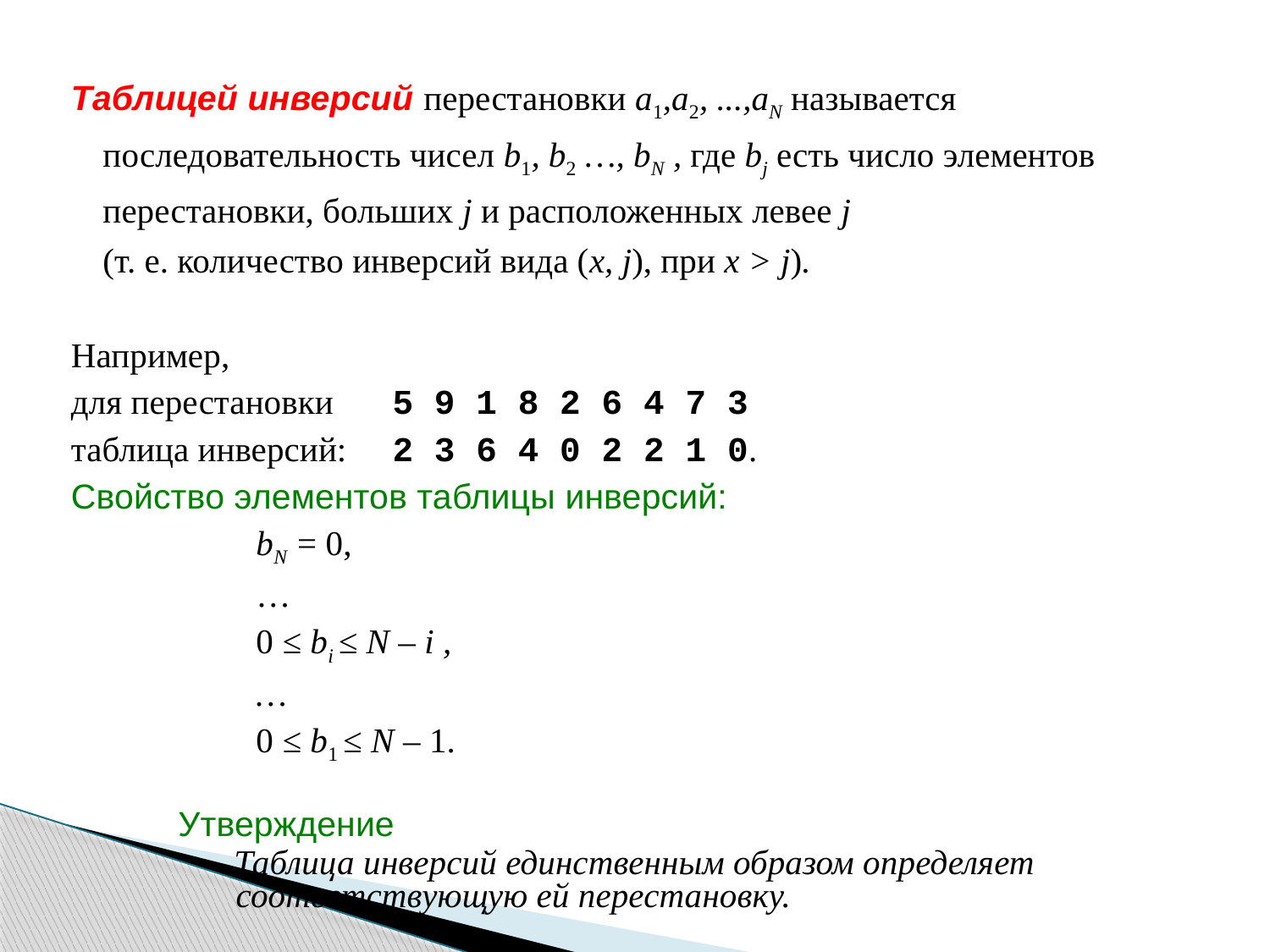

Таблицей инверсий перестановки a1,a2, ...,aN называется последовательность чисел b1, b2 …, bN , где bj есть число элементов перестановки, больших j и расположенных левее j
	(т. е. количество инверсий вида (x, j), при x > j).

Например,
для перестановки	5 9 1 8 2 6 4 7 3
таблица инверсий:	2 3 6 4 0 2 2 1 0.
Свойство элементов таблицы инверсий:
bN  = 0,
…
0 ≤ bi ≤ N – i ,
…
0 ≤ b1 ≤ N – 1.

           Утверждение
    Таблица инверсий единственным образом определяет   соответствующую ей перестановку.